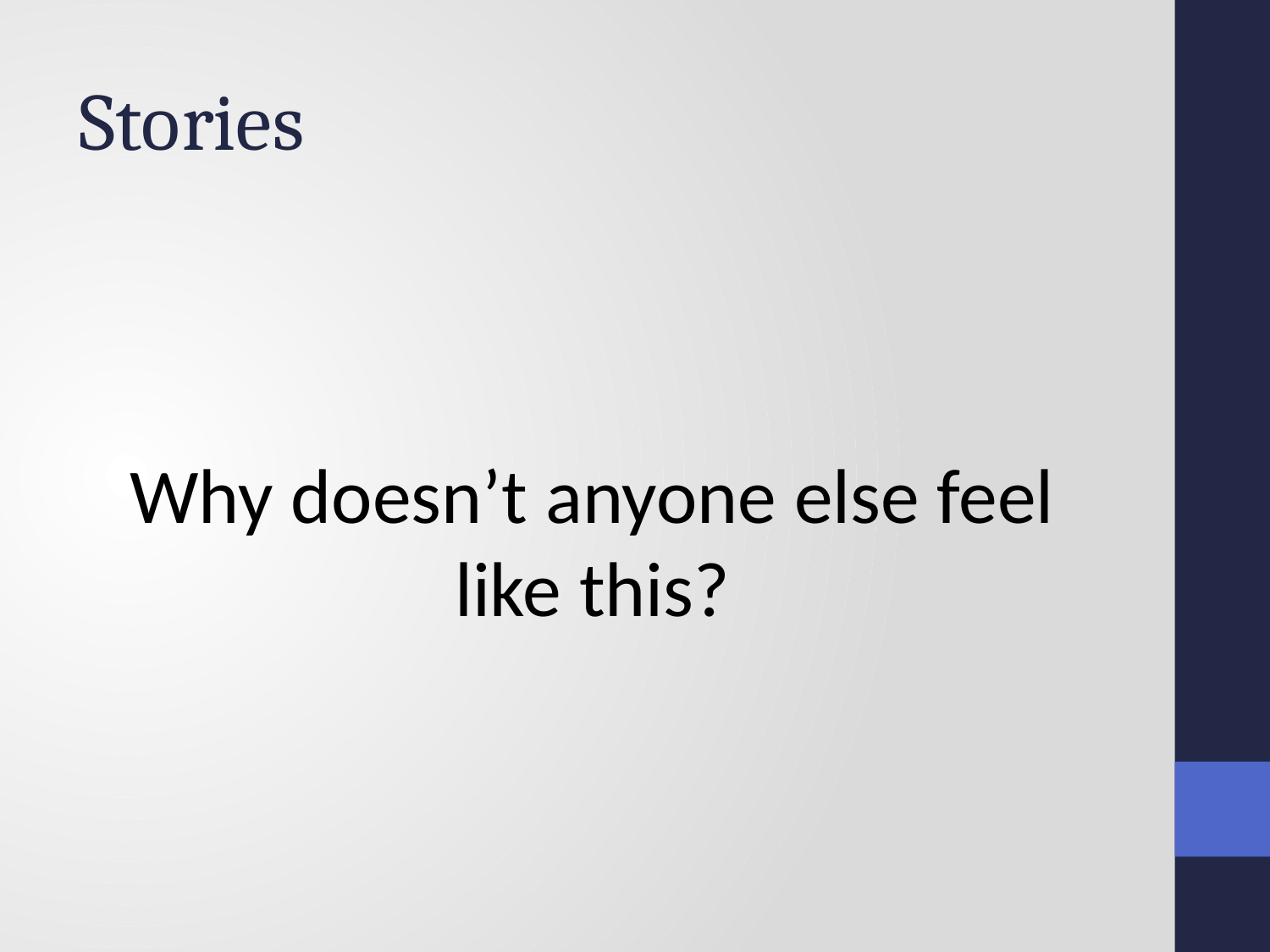

# Stories

Why doesn’t anyone else feel like this?